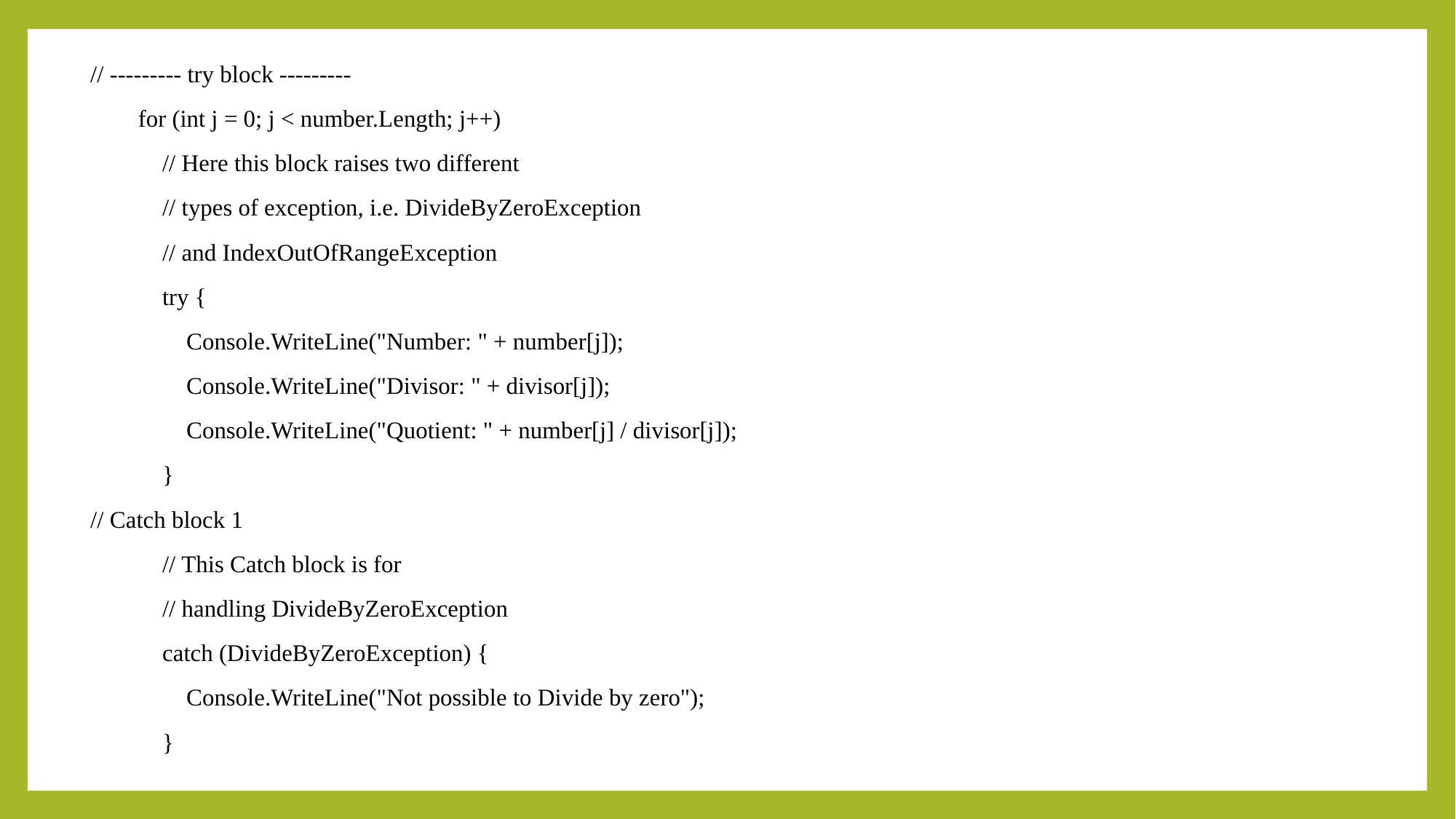

// --------- try block ---------
        for (int j = 0; j < number.Length; j++)
            // Here this block raises two different
            // types of exception, i.e. DivideByZeroException
            // and IndexOutOfRangeException
            try {
                Console.WriteLine("Number: " + number[j]);
                Console.WriteLine("Divisor: " + divisor[j]);
                Console.WriteLine("Quotient: " + number[j] / divisor[j]);
            }
// Catch block 1
            // This Catch block is for
            // handling DivideByZeroException
            catch (DivideByZeroException) {
                Console.WriteLine("Not possible to Divide by zero");
            }